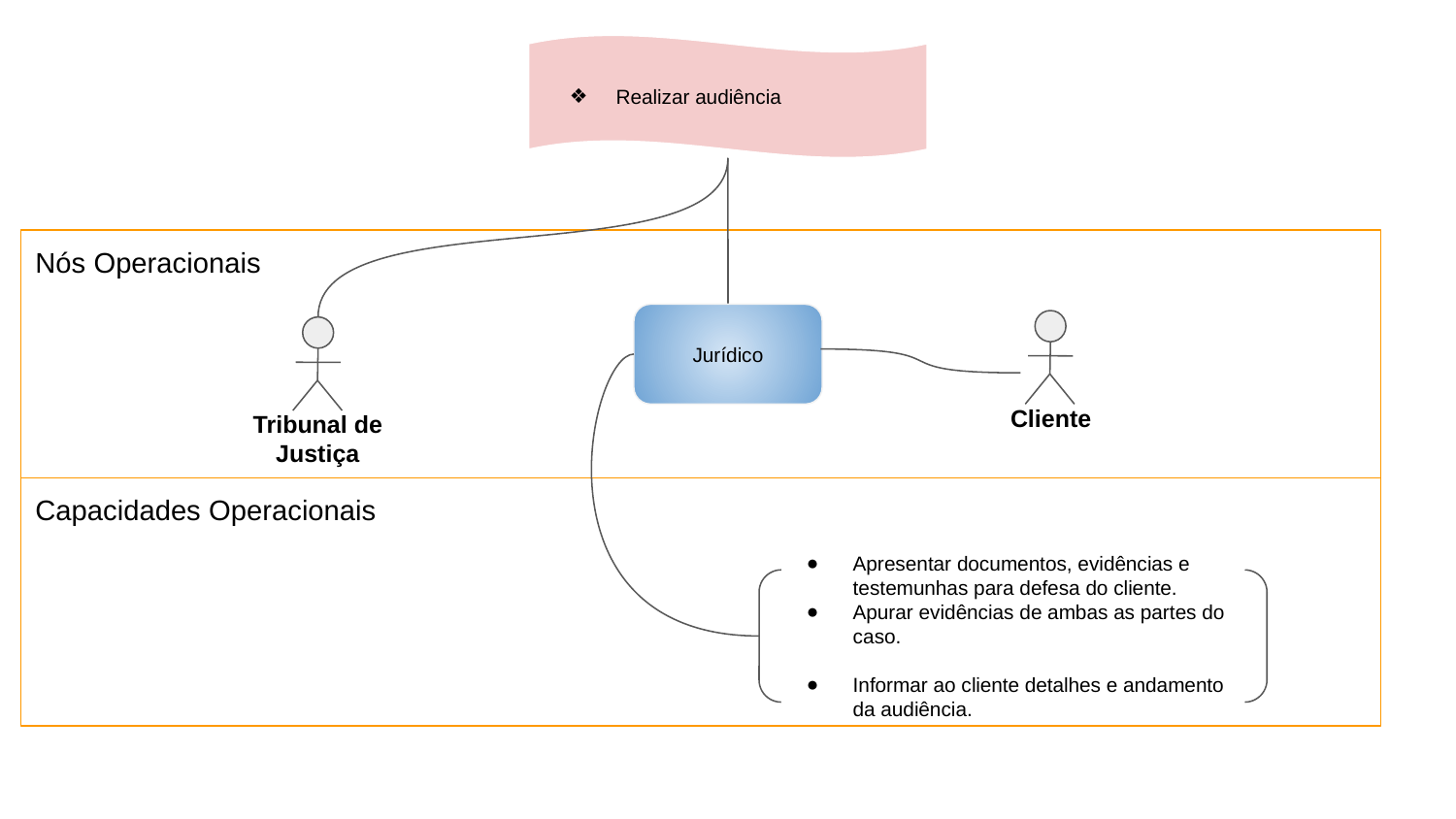

Realizar audiência
Nós Operacionais
Jurídico

    Cliente

Tribunal de Justiça

Capacidades Operacionais
Apresentar documentos, evidências e testemunhas para defesa do cliente.
Apurar evidências de ambas as partes do caso.

Informar ao cliente detalhes e andamento da audiência.